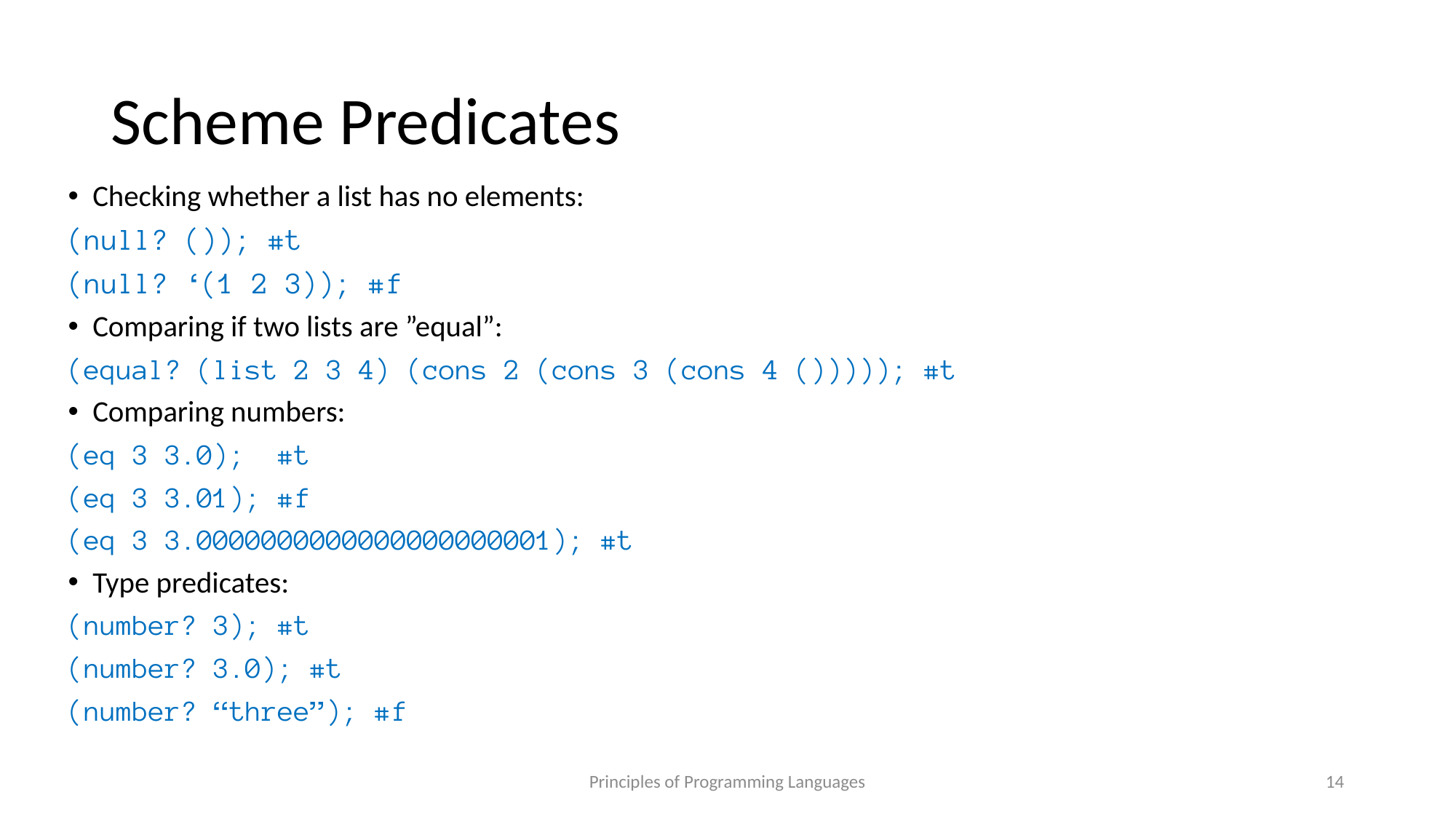

# Scheme Predicates
Checking whether a list has no elements:
(null? ()); #t
(null? ‘(1 2 3)); #f
Comparing if two lists are ”equal”:
(equal? (list 2 3 4) (cons 2 (cons 3 (cons 4 ())))); #t
Comparing numbers:
(eq 3 3.0);  #t
(eq 3 3.01); #f
(eq 3 3.0000000000000000000001); #t
Type predicates:
(number? 3); #t
(number? 3.0); #t
(number? “three”); #f
Principles of Programming Languages
14